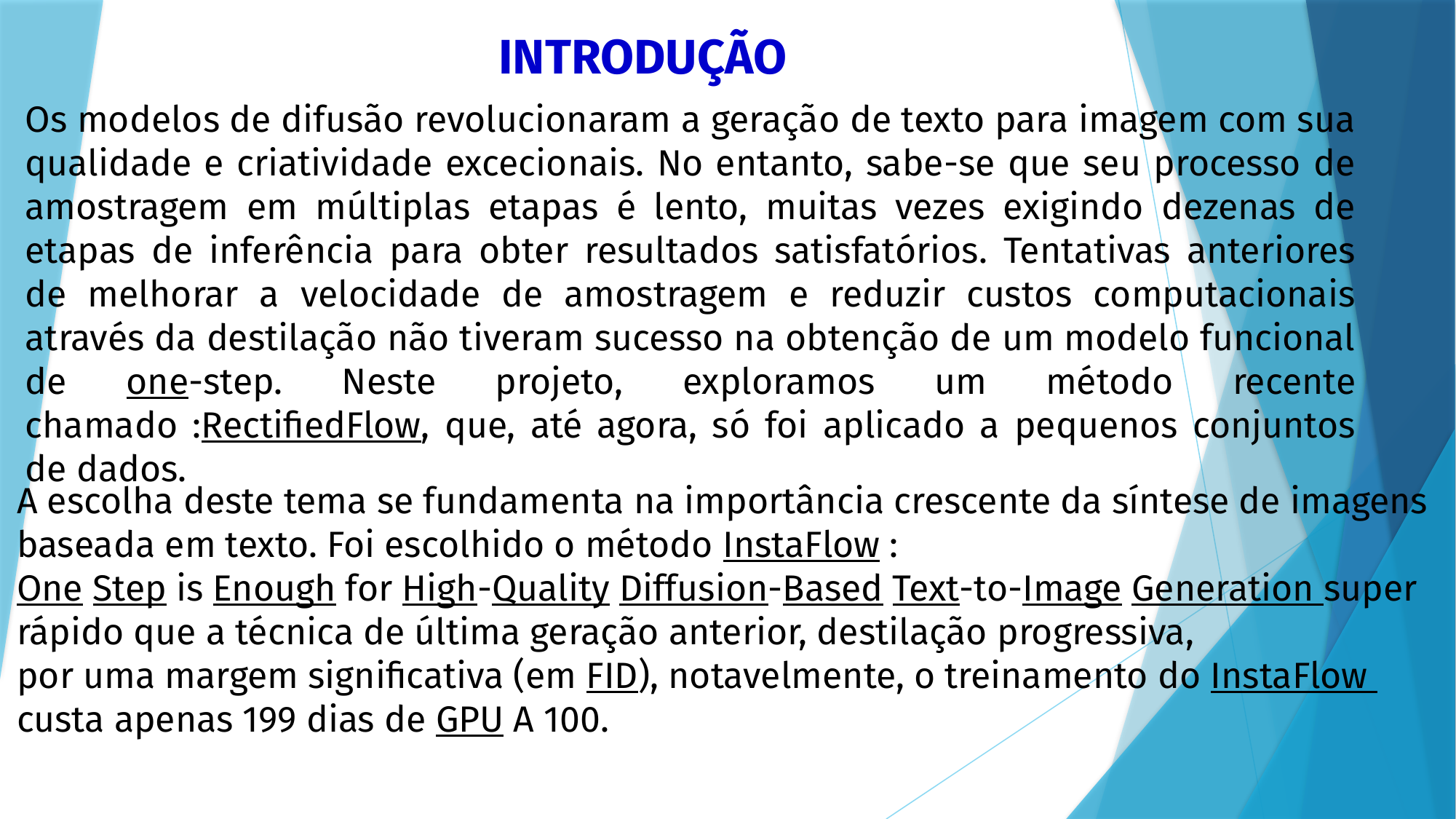

INTRODUÇÃO
Os modelos de difusão revolucionaram a geração de texto para imagem com sua
qualidade e criatividade excecionais. No entanto, sabe-se que seu processo de amostragem em múltiplas etapas é lento, muitas vezes exigindo dezenas de etapas de inferência para obter resultados satisfatórios. Tentativas anteriores de melhorar a velocidade de amostragem e reduzir custos computacionais através da destilação não tiveram sucesso na obtenção de um modelo funcional de one-step. Neste projeto, exploramos um método recente chamado :RectifiedFlow, que, até agora, só foi aplicado a pequenos conjuntos de dados.
A escolha deste tema se fundamenta na importância crescente da síntese de imagens
baseada em texto. Foi escolhido o método InstaFlow :
One Step is Enough for High-Quality Diffusion-Based Text-to-Image Generation super
rápido que a técnica de última geração anterior, destilação progressiva,
por uma margem significativa (em FID), notavelmente, o treinamento do InstaFlow
custa apenas 199 dias de GPU A 100.